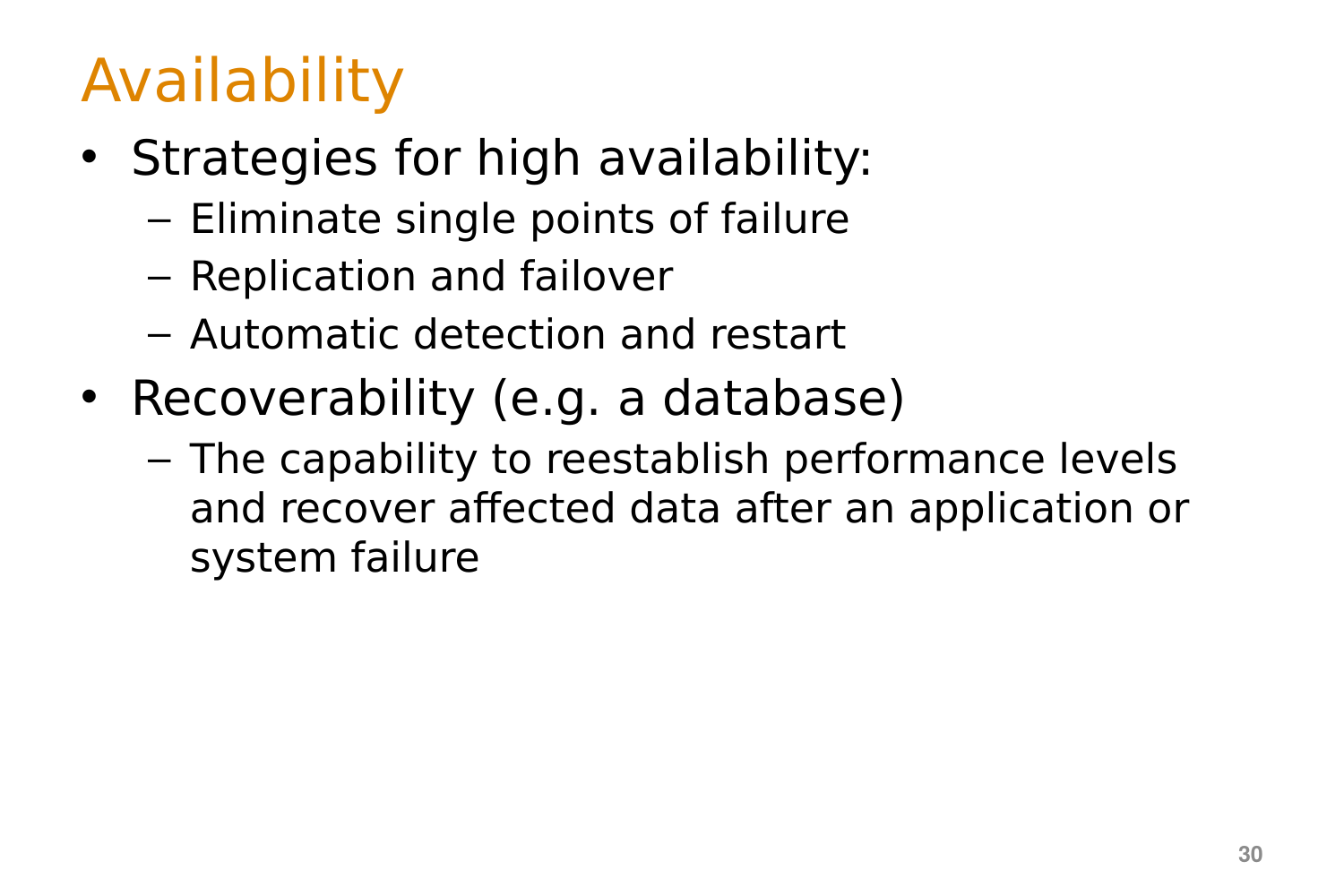

# Availability
Strategies for high availability:
Eliminate single points of failure
Replication and failover
Automatic detection and restart
Recoverability (e.g. a database)
The capability to reestablish performance levels and recover affected data after an application or system failure

30